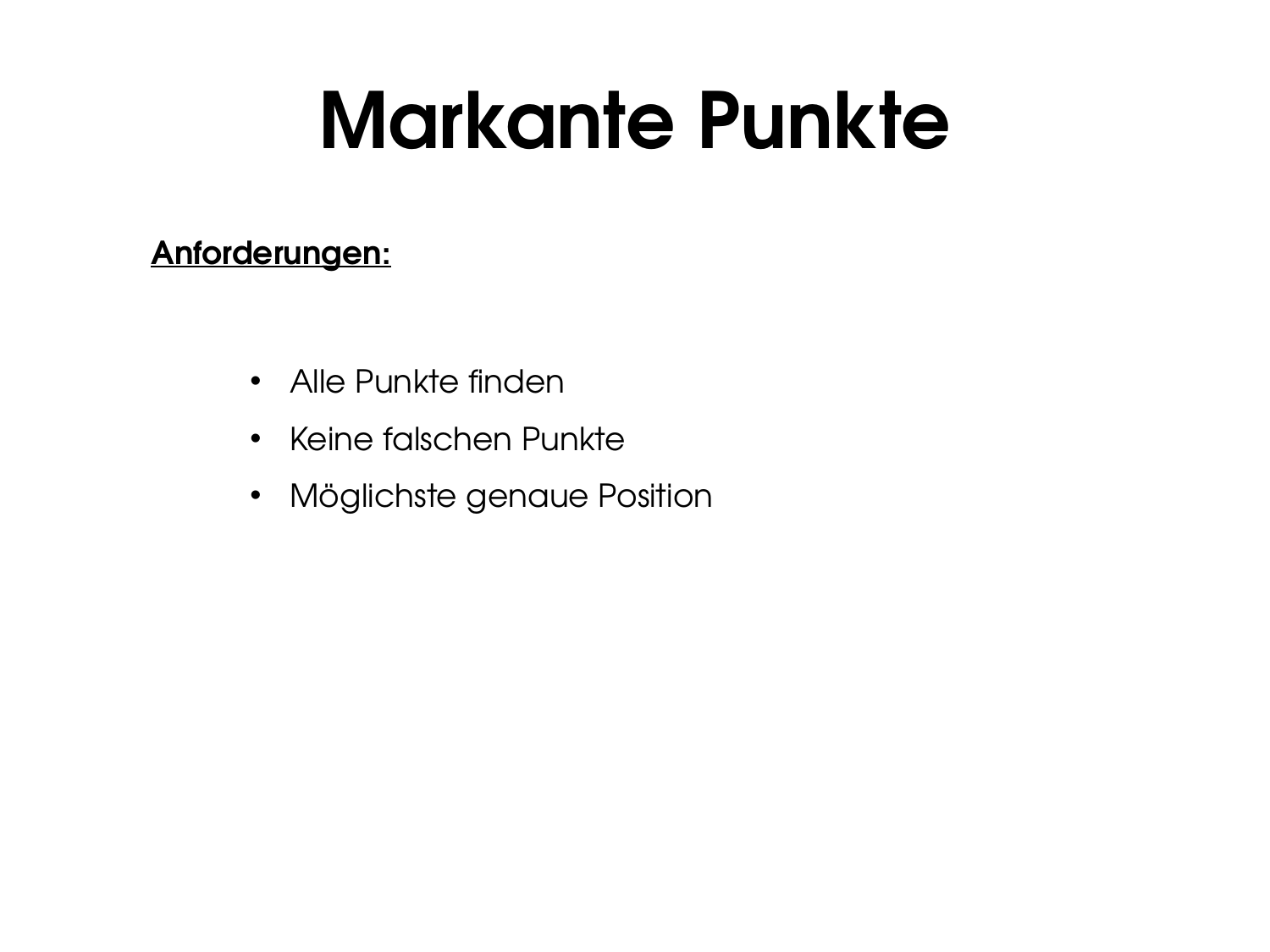

# Markante Punkte
Anforderungen:
Alle Punkte finden
Keine falschen Punkte
Möglichste genaue Position